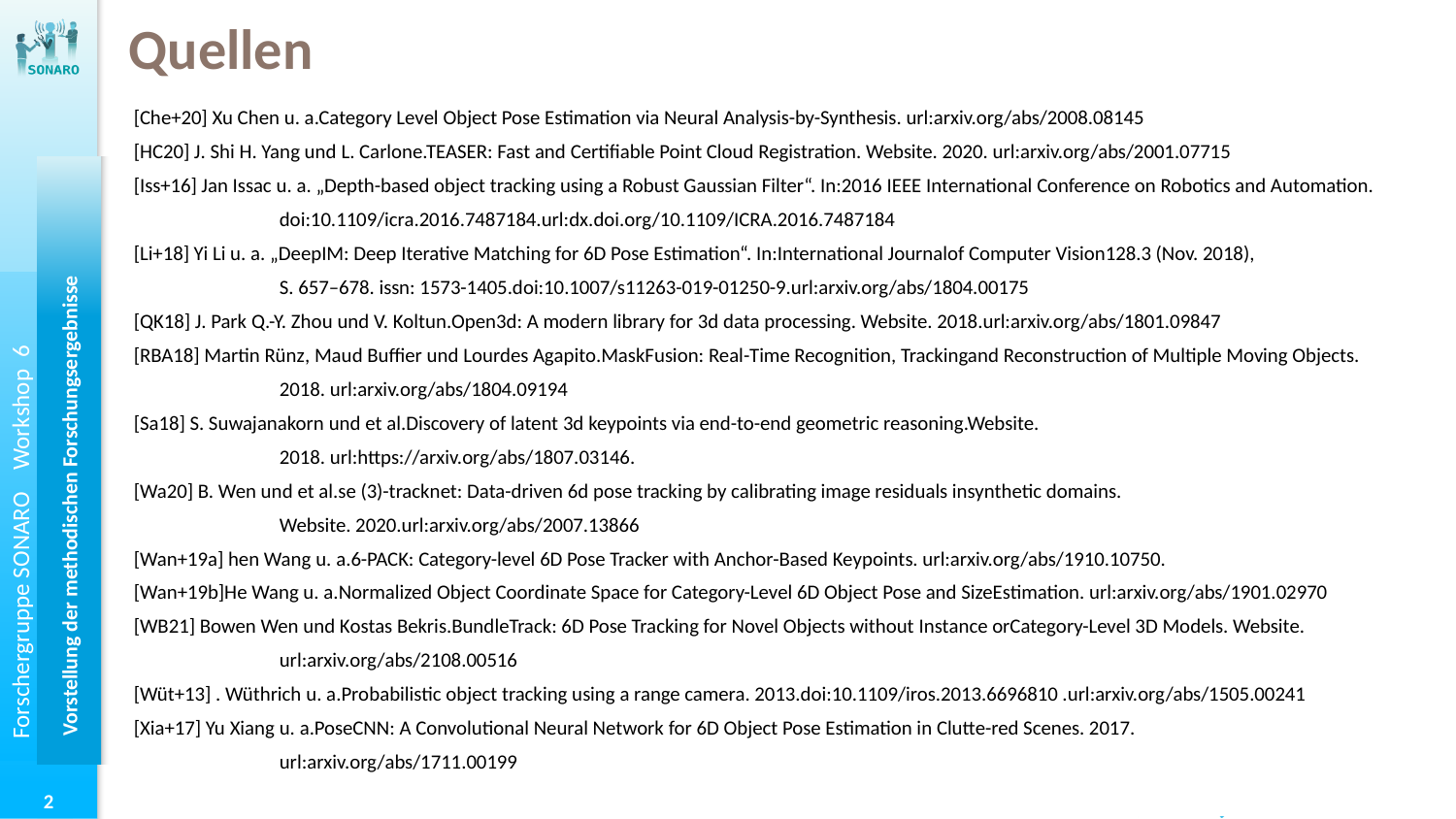

Quellen
[Che+20] Xu Chen u. a.Category Level Object Pose Estimation via Neural Analysis-by-Synthesis. url:arxiv.org/abs/2008.08145
[HC20] J. Shi H. Yang und L. Carlone.TEASER: Fast and Certifiable Point Cloud Registration. Website. 2020. url:arxiv.org/abs/2001.07715
[Iss+16] Jan Issac u. a. „Depth-based object tracking using a Robust Gaussian Filter“. In:2016 IEEE International Conference on Robotics and Automation.
	doi:10.1109/icra.2016.7487184.url:dx.doi.org/10.1109/ICRA.2016.7487184
[Li+18] Yi Li u. a. „DeepIM: Deep Iterative Matching for 6D Pose Estimation“. In:International Journalof Computer Vision128.3 (Nov. 2018),
	S. 657–678. issn: 1573-1405.doi:10.1007/s11263-019-01250-9.url:arxiv.org/abs/1804.00175
[QK18] J. Park Q.-Y. Zhou und V. Koltun.Open3d: A modern library for 3d data processing. Website. 2018.url:arxiv.org/abs/1801.09847
[RBA18] Martin Rünz, Maud Buffier und Lourdes Agapito.MaskFusion: Real-Time Recognition, Trackingand Reconstruction of Multiple Moving Objects.
	2018. url:arxiv.org/abs/1804.09194
[Sa18] S. Suwajanakorn und et al.Discovery of latent 3d keypoints via end-to-end geometric reasoning.Website.
	2018. url:https://arxiv.org/abs/1807.03146.
[Wa20] B. Wen und et al.se (3)-tracknet: Data-driven 6d pose tracking by calibrating image residuals insynthetic domains.
	Website. 2020.url:arxiv.org/abs/2007.13866
[Wan+19a] hen Wang u. a.6-PACK: Category-level 6D Pose Tracker with Anchor-Based Keypoints. url:arxiv.org/abs/1910.10750.
[Wan+19b]He Wang u. a.Normalized Object Coordinate Space for Category-Level 6D Object Pose and SizeEstimation. url:arxiv.org/abs/1901.02970
[WB21] Bowen Wen und Kostas Bekris.BundleTrack: 6D Pose Tracking for Novel Objects without Instance orCategory-Level 3D Models. Website.
	url:arxiv.org/abs/2108.00516
[Wüt+13] . Wüthrich u. a.Probabilistic object tracking using a range camera. 2013.doi:10.1109/iros.2013.6696810 .url:arxiv.org/abs/1505.00241
[Xia+17] Yu Xiang u. a.PoseCNN: A Convolutional Neural Network for 6D Object Pose Estimation in Clutte-red Scenes. 2017.
	url:arxiv.org/abs/1711.00199